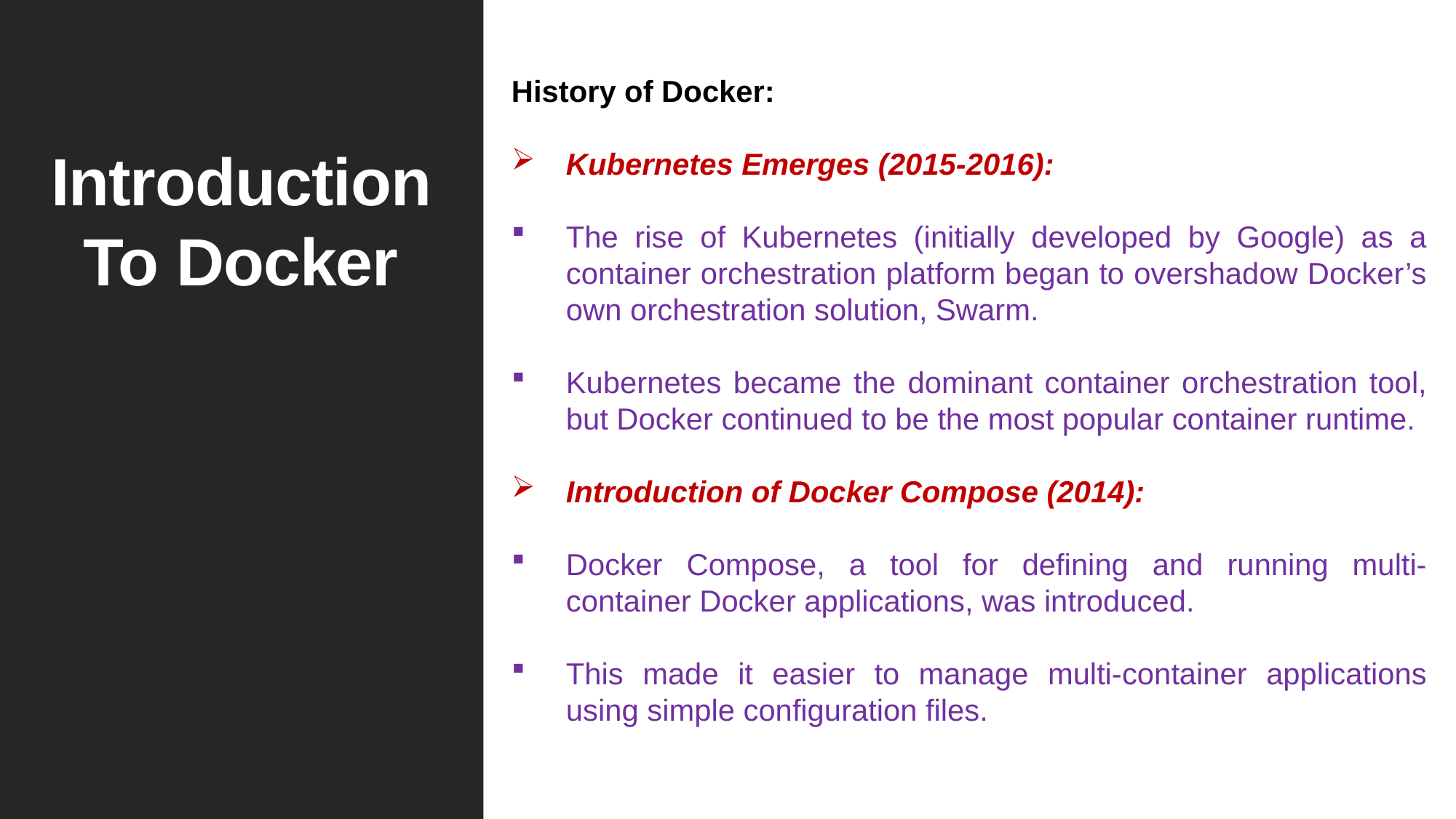

# Introduction To Docker
History of Docker:

Kubernetes Emerges (2015-2016):

The rise of Kubernetes (initially developed by Google) as a container orchestration platform began to overshadow Docker’s own orchestration solution, Swarm.

Kubernetes became the dominant container orchestration tool, but Docker continued to be the most popular container runtime.

Introduction of Docker Compose (2014):

Docker Compose, a tool for defining and running multi-container Docker applications, was introduced.

This made it easier to manage multi-container applications using simple configuration files.